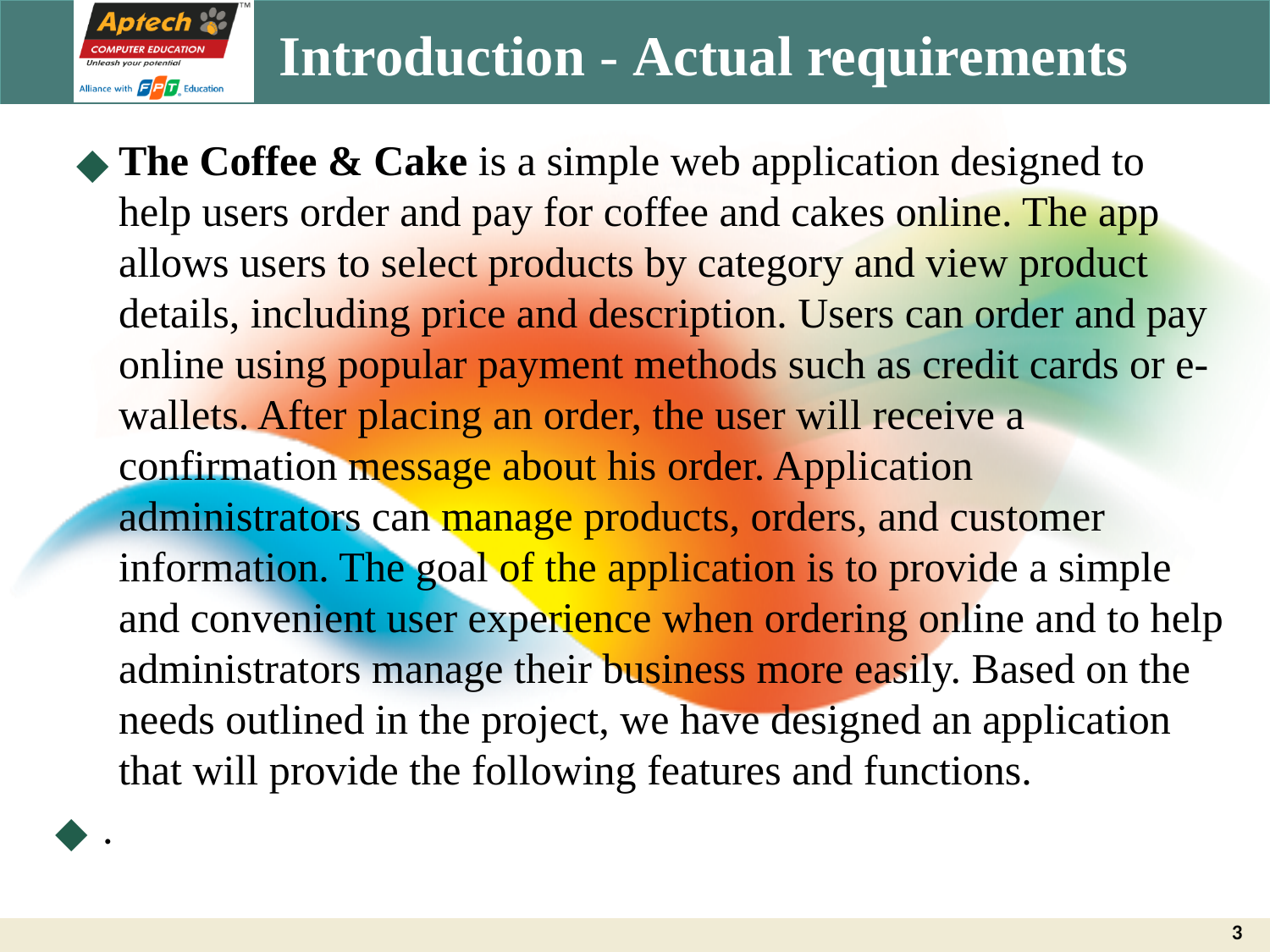

# Introduction - Actual requirements
The Coffee & Cake is a simple web application designed to help users order and pay for coffee and cakes online. The app allows users to select products by category and view product details, including price and description. Users can order and pay online using popular payment methods such as credit cards or e-wallets. After placing an order, the user will receive a confirmation message about his order. Application administrators can manage products, orders, and customer information. The goal of the application is to provide a simple and convenient user experience when ordering online and to help administrators manage their business more easily. Based on the needs outlined in the project, we have designed an application that will provide the following features and functions.
.
3